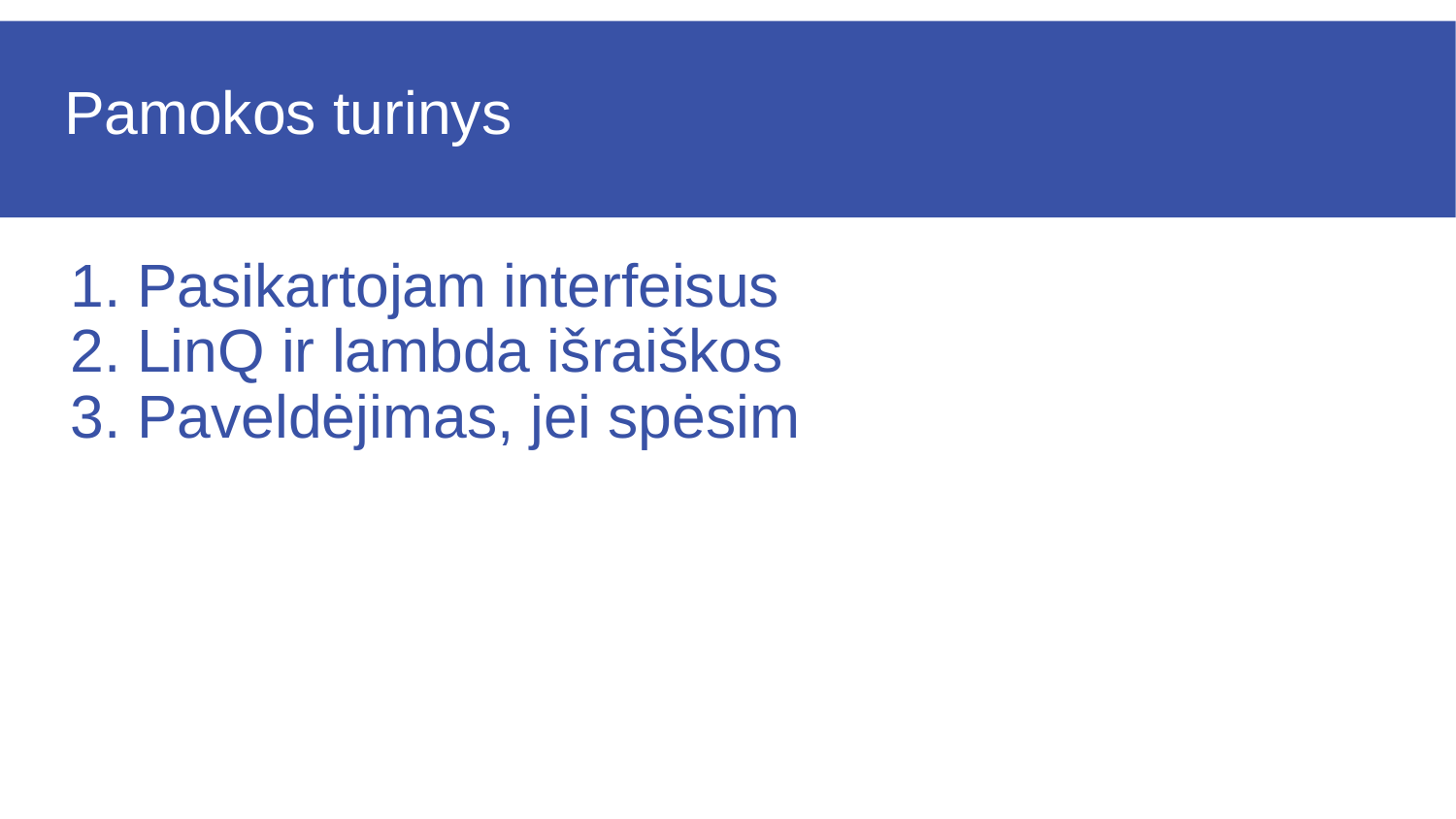

# Pamokos turinys
Pasikartojam interfeisus
LinQ ir lambda išraiškos
Paveldėjimas, jei spėsim